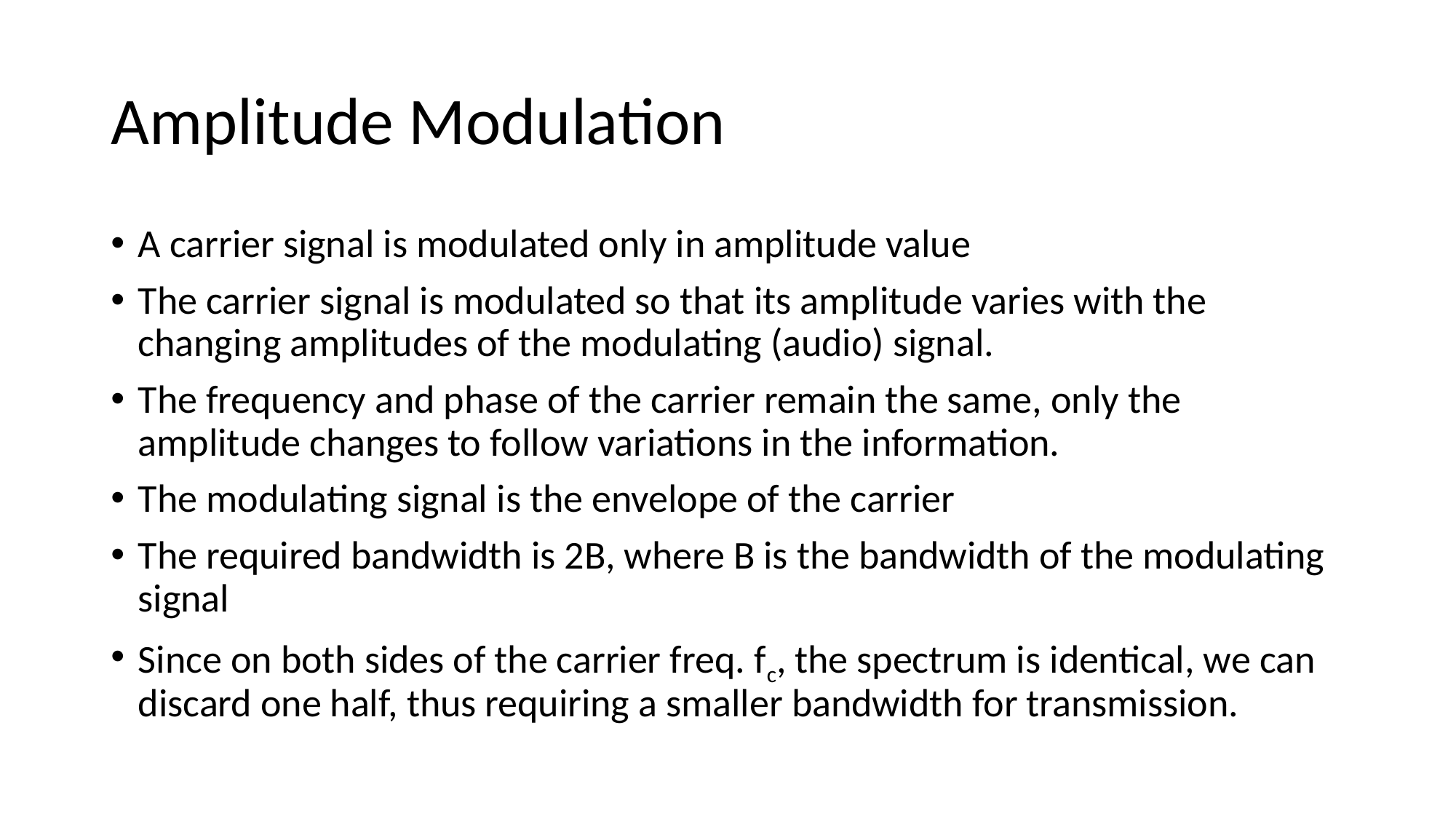

# Amplitude Modulation
A carrier signal is modulated only in amplitude value
The carrier signal is modulated so that its amplitude varies with the changing amplitudes of the modulating (audio) signal.
The frequency and phase of the carrier remain the same, only the amplitude changes to follow variations in the information.
The modulating signal is the envelope of the carrier
The required bandwidth is 2B, where B is the bandwidth of the modulating signal
Since on both sides of the carrier freq. fc, the spectrum is identical, we can discard one half, thus requiring a smaller bandwidth for transmission.